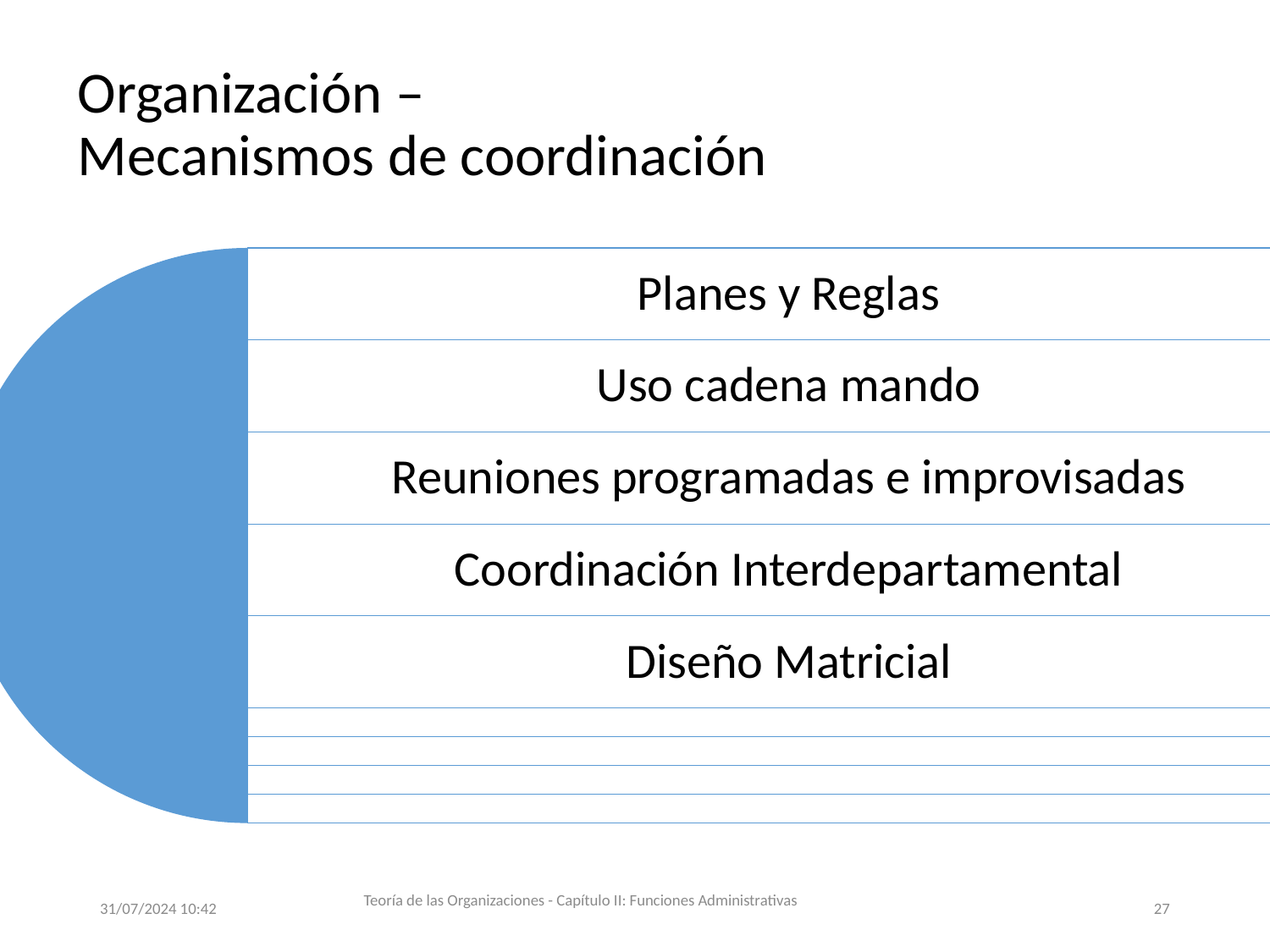

# Organización – Mecanismos de coordinación
Planes y Reglas
Uso cadena mando
Reuniones programadas e improvisadas
Coordinación Interdepartamental
Diseño Matricial
Teoría de las Organizaciones - Capítulo II: Funciones Administrativas
31/07/2024 10:42
27